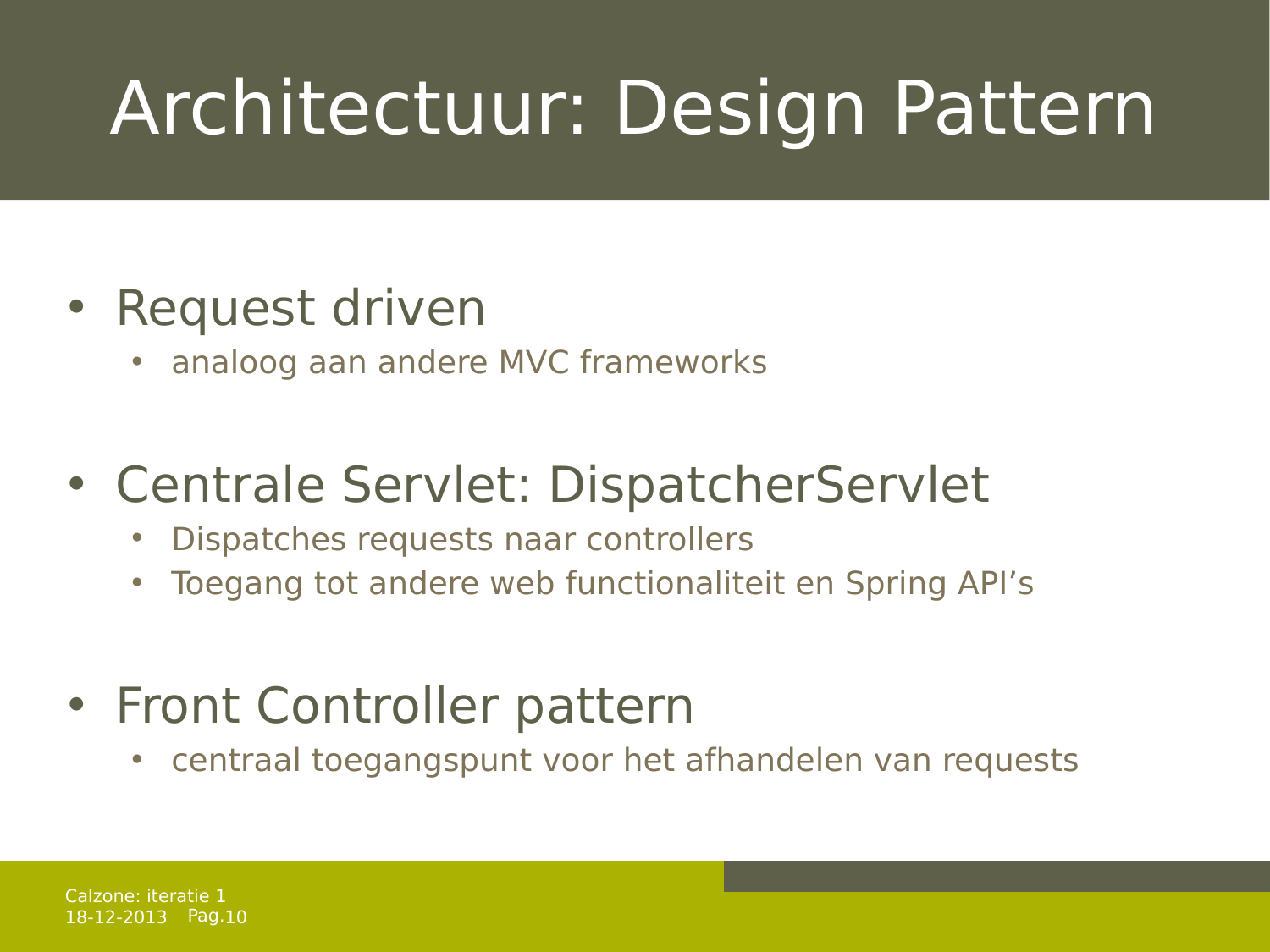

# Architectuur: Design Pattern
Request driven
analoog aan andere MVC frameworks

Centrale Servlet: DispatcherServlet
Dispatches requests naar controllers
Toegang tot andere web functionaliteit en Spring API’s

Front Controller pattern
centraal toegangspunt voor het afhandelen van requests

Calzone: iteratie 1
18-12-2013
10